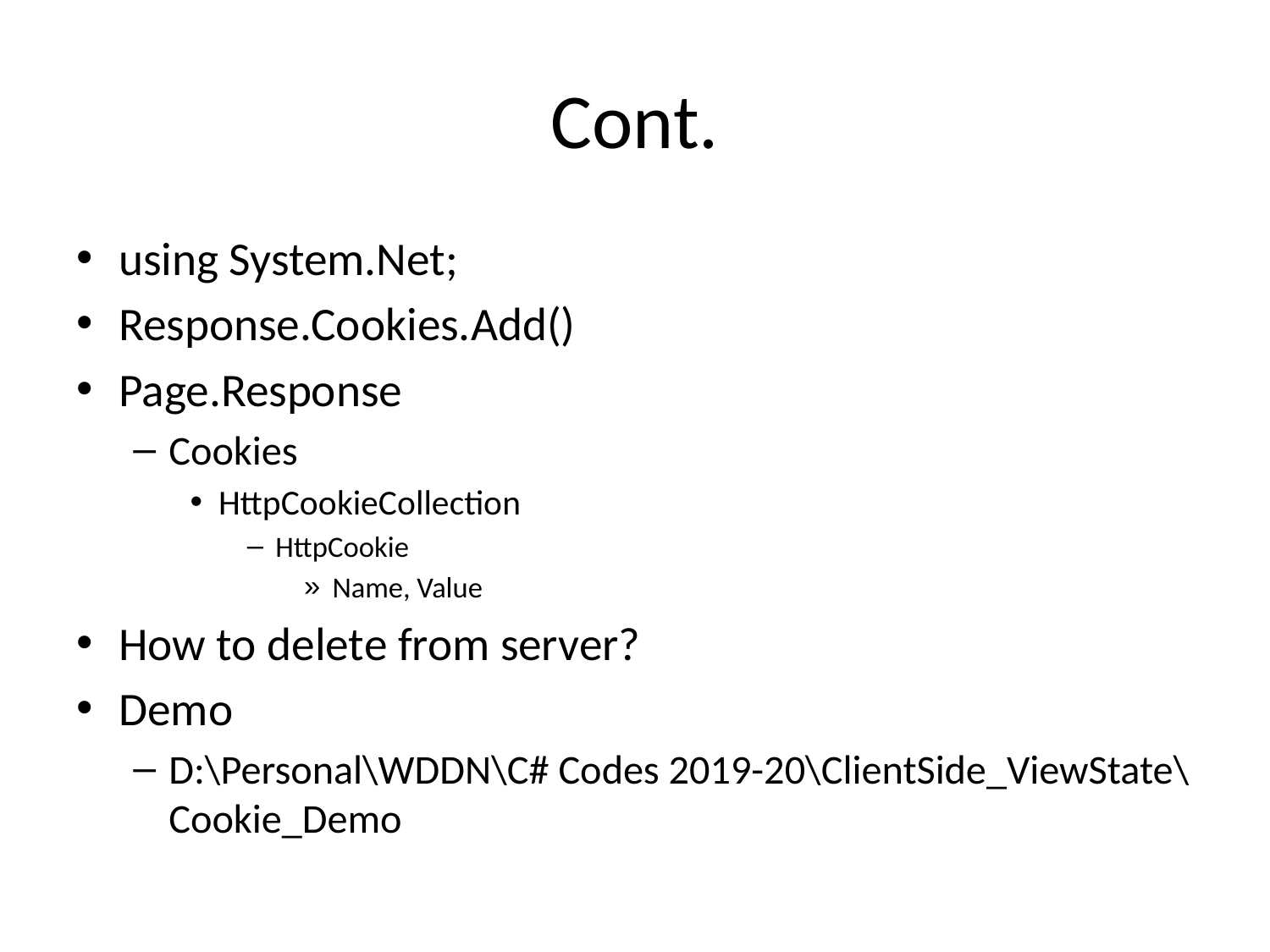

# Cont.
using System.Net;
Response.Cookies.Add()
Page.Response
Cookies
HttpCookieCollection
HttpCookie
Name, Value
How to delete from server?
Demo
D:\Personal\WDDN\C# Codes 2019-20\ClientSide_ViewState\Cookie_Demo